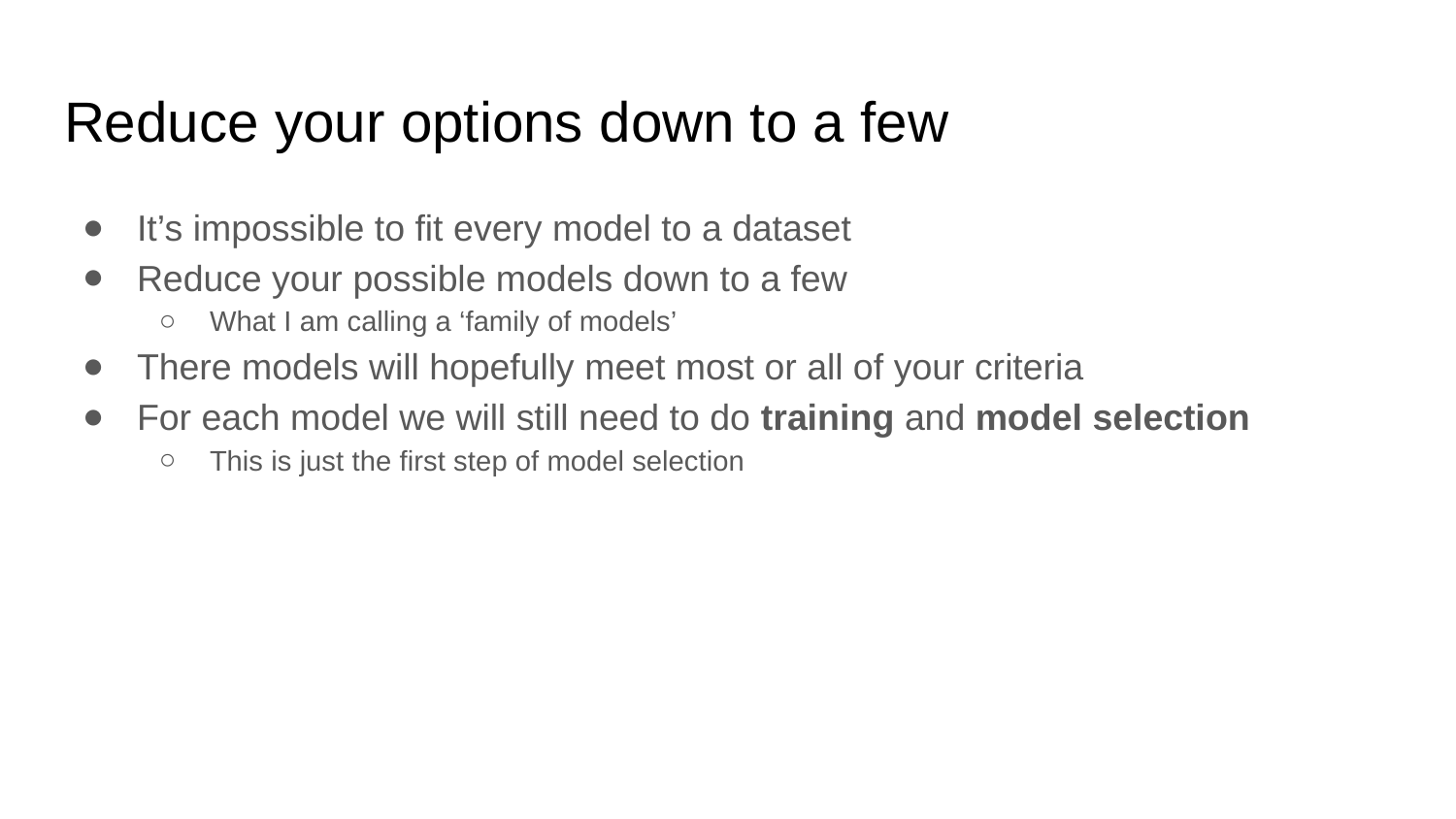

# Reduce your options down to a few
It’s impossible to fit every model to a dataset
Reduce your possible models down to a few
What I am calling a ‘family of models’
There models will hopefully meet most or all of your criteria
For each model we will still need to do training and model selection
This is just the first step of model selection